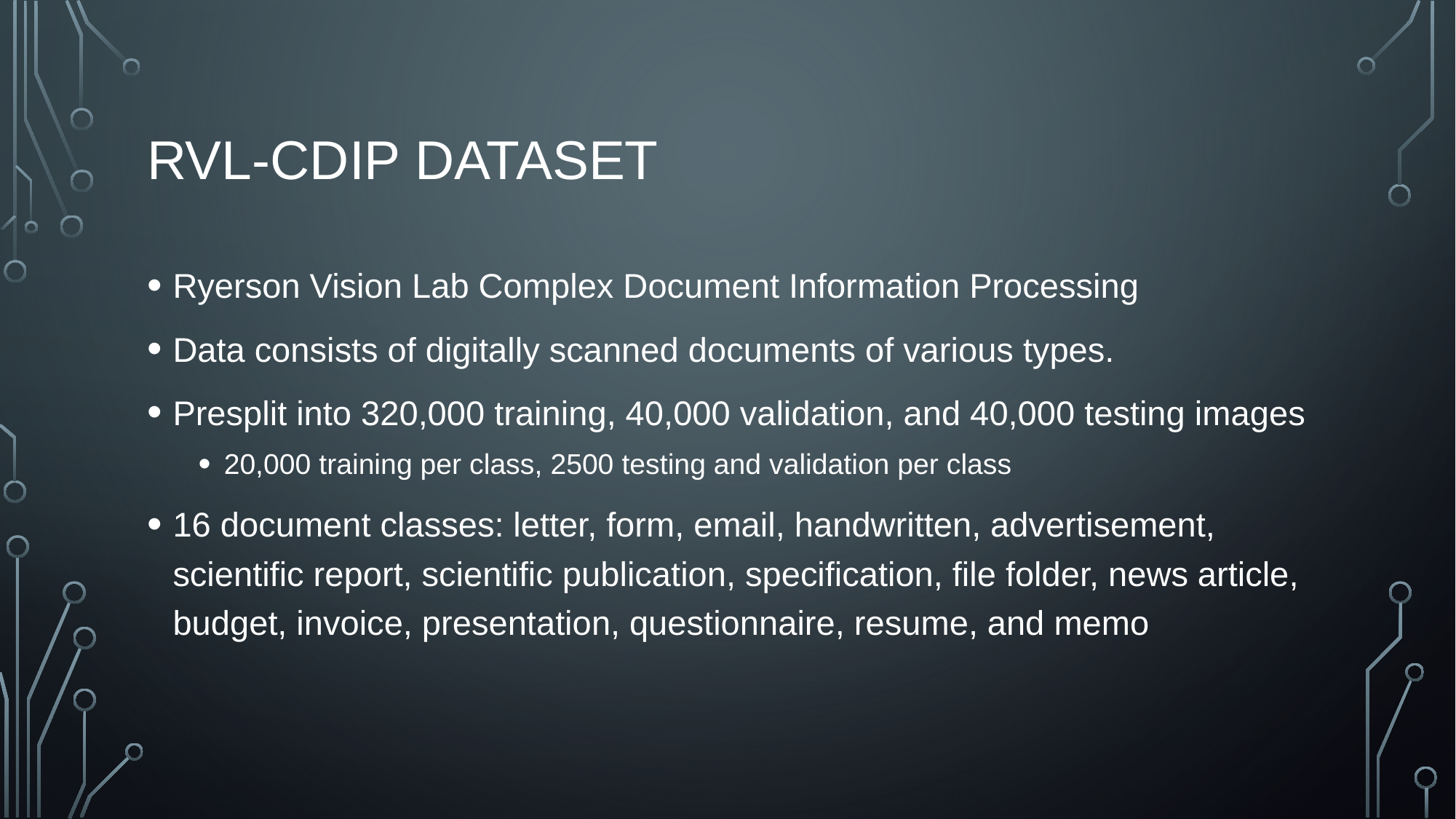

# RVL-CDIP DataSet
Ryerson Vision Lab Complex Document Information Processing
Data consists of digitally scanned documents of various types.
Presplit into 320,000 training, 40,000 validation, and 40,000 testing images
20,000 training per class, 2500 testing and validation per class
16 document classes: letter, form, email, handwritten, advertisement, scientific report, scientific publication, specification, file folder, news article, budget, invoice, presentation, questionnaire, resume, and memo